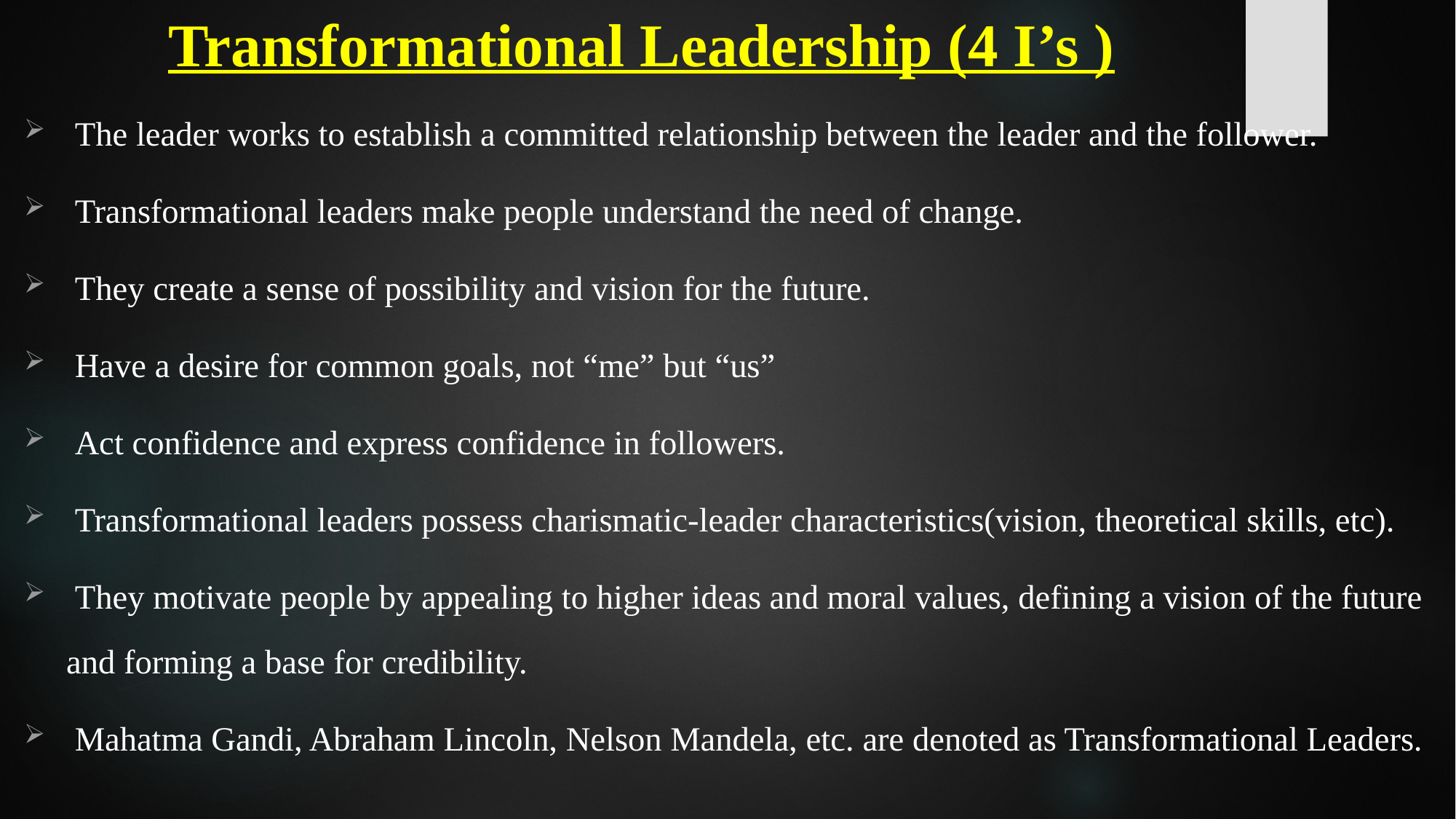

# Transformational Leadership (4 I’s )
 The leader works to establish a committed relationship between the leader and the follower.
 Transformational leaders make people understand the need of change.
 They create a sense of possibility and vision for the future.
 Have a desire for common goals, not “me” but “us”
 Act confidence and express confidence in followers.
 Transformational leaders possess charismatic-leader characteristics(vision, theoretical skills, etc).
 They motivate people by appealing to higher ideas and moral values, defining a vision of the future and forming a base for credibility.
 Mahatma Gandi, Abraham Lincoln, Nelson Mandela, etc. are denoted as Transformational Leaders.